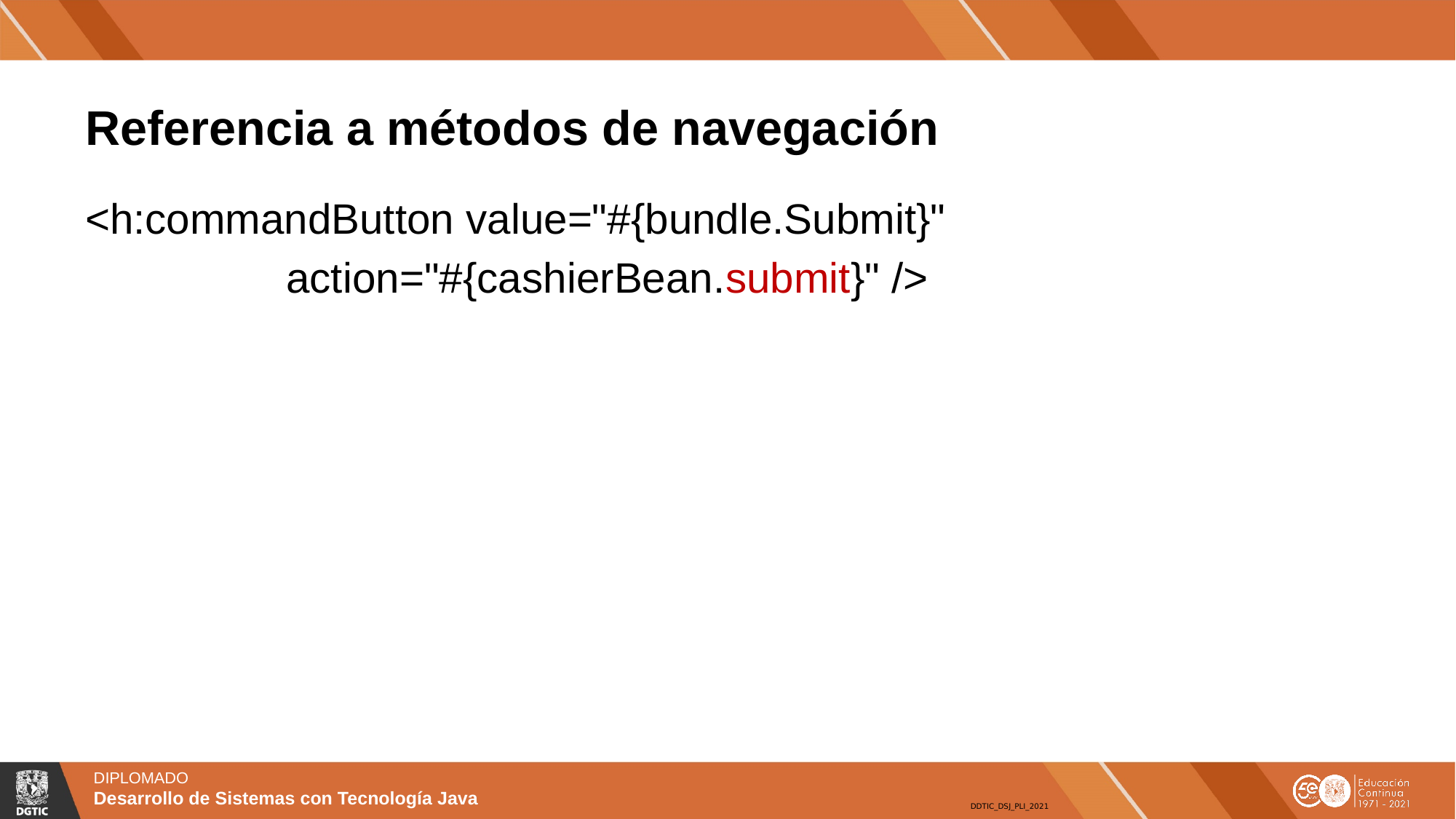

# Referencia a métodos de navegación
<h:commandButton value="#{bundle.Submit}"
                 action="#{cashierBean.submit}" />